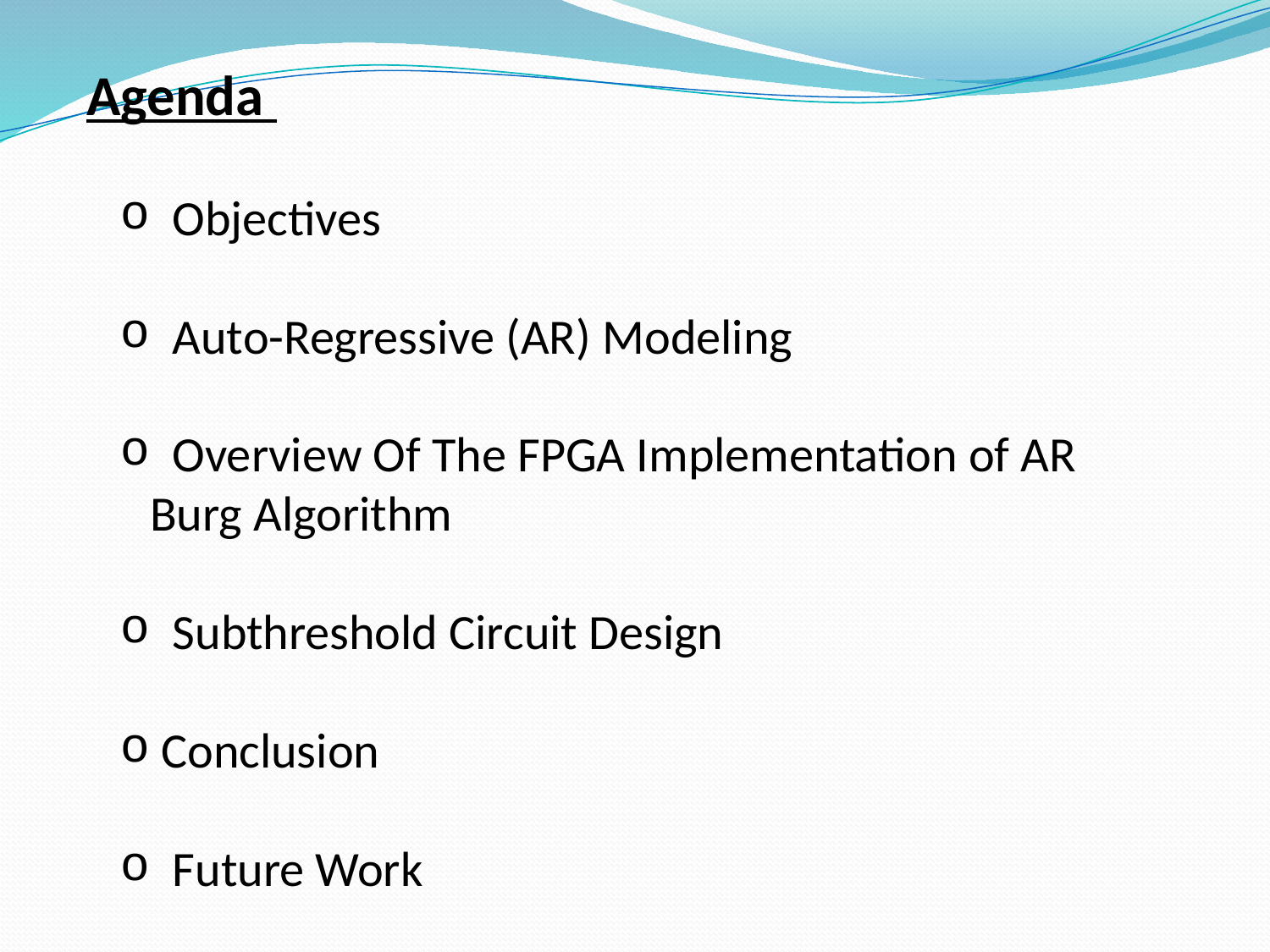

Agenda

  Objectives

  Auto-Regressive (AR) Modeling

  Overview Of The FPGA Implementation of AR 	Burg Algorithm

  Subthreshold Circuit Design

 Conclusion

  Future Work